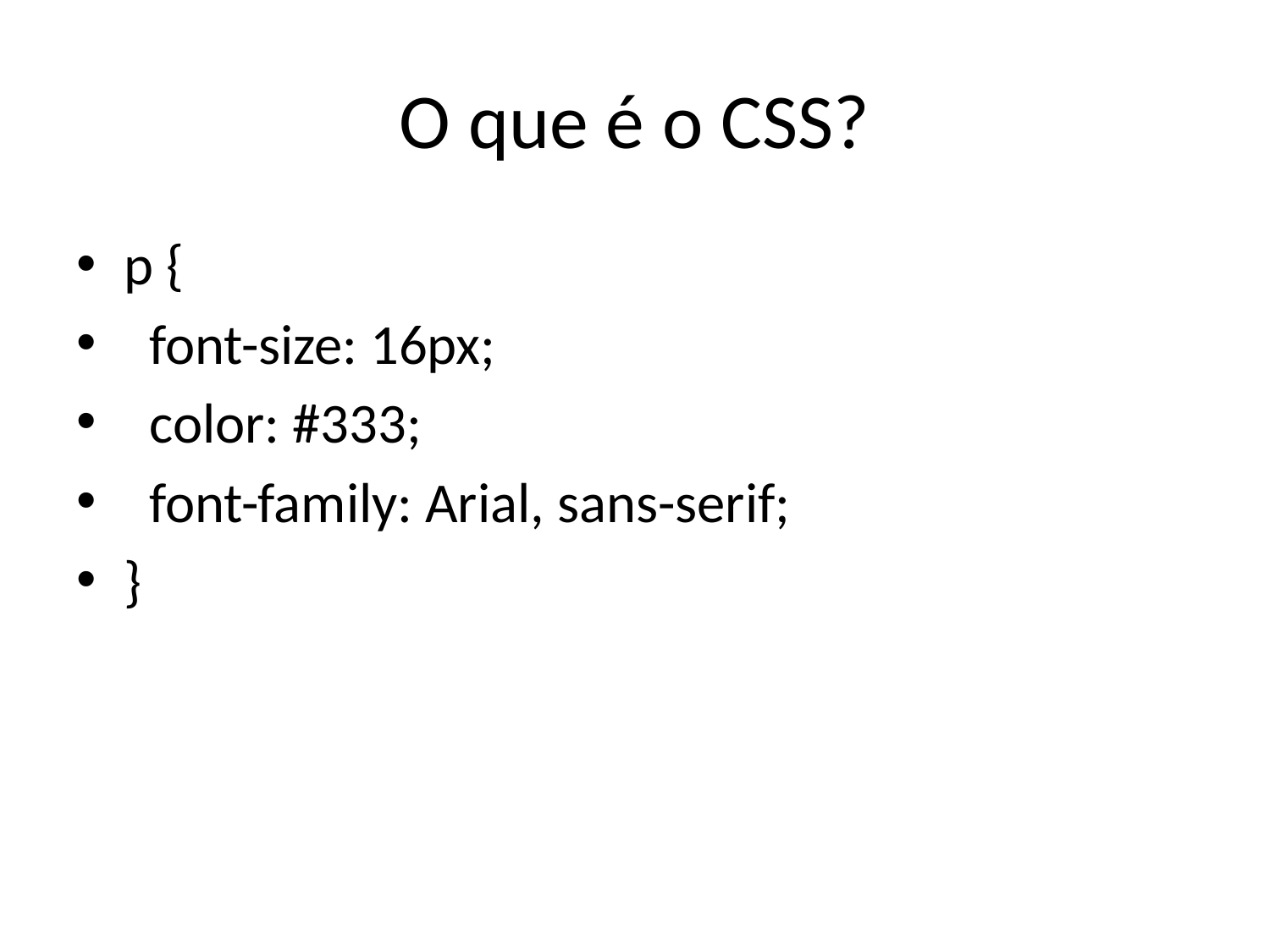

# O que é o CSS?
p {
  font-size: 16px;
  color: #333;
  font-family: Arial, sans-serif;
}